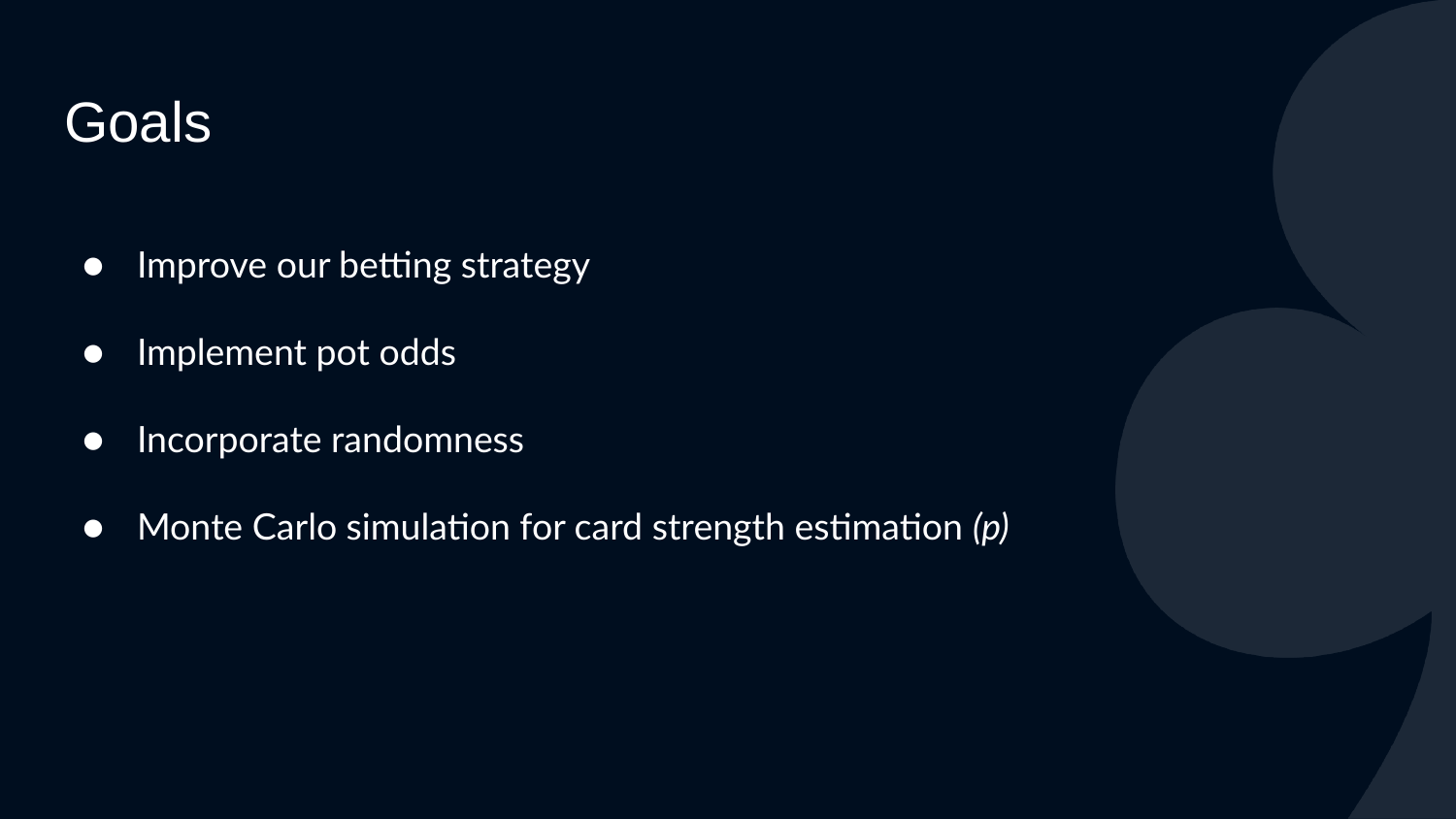

# Goals
Improve our betting strategy
Implement pot odds
Incorporate randomness
Monte Carlo simulation for card strength estimation (p)